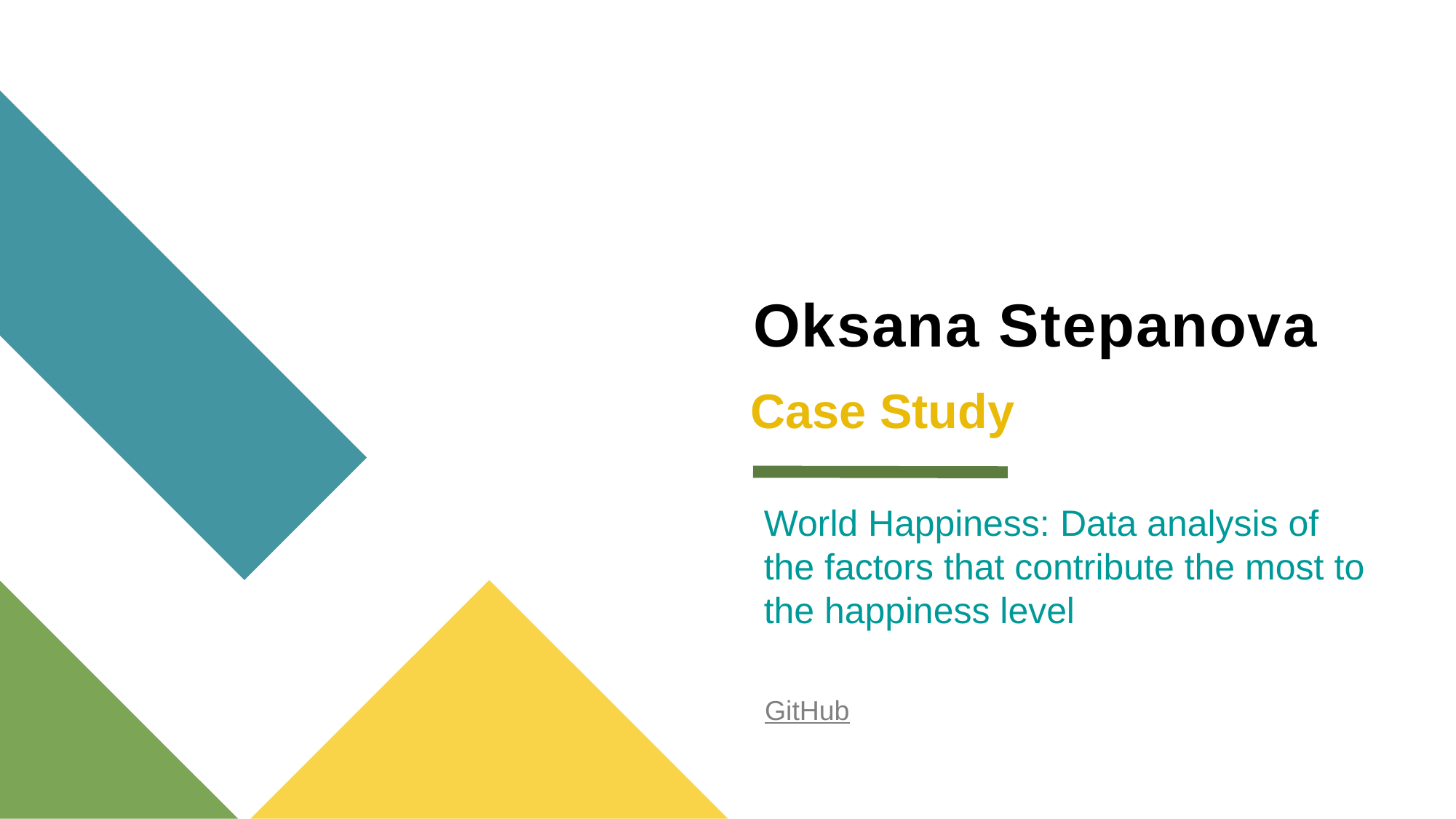

# Oksana Stepanova
Case Study
World Happiness: Data analysis of the factors that contribute the most to the happiness level
GitHub